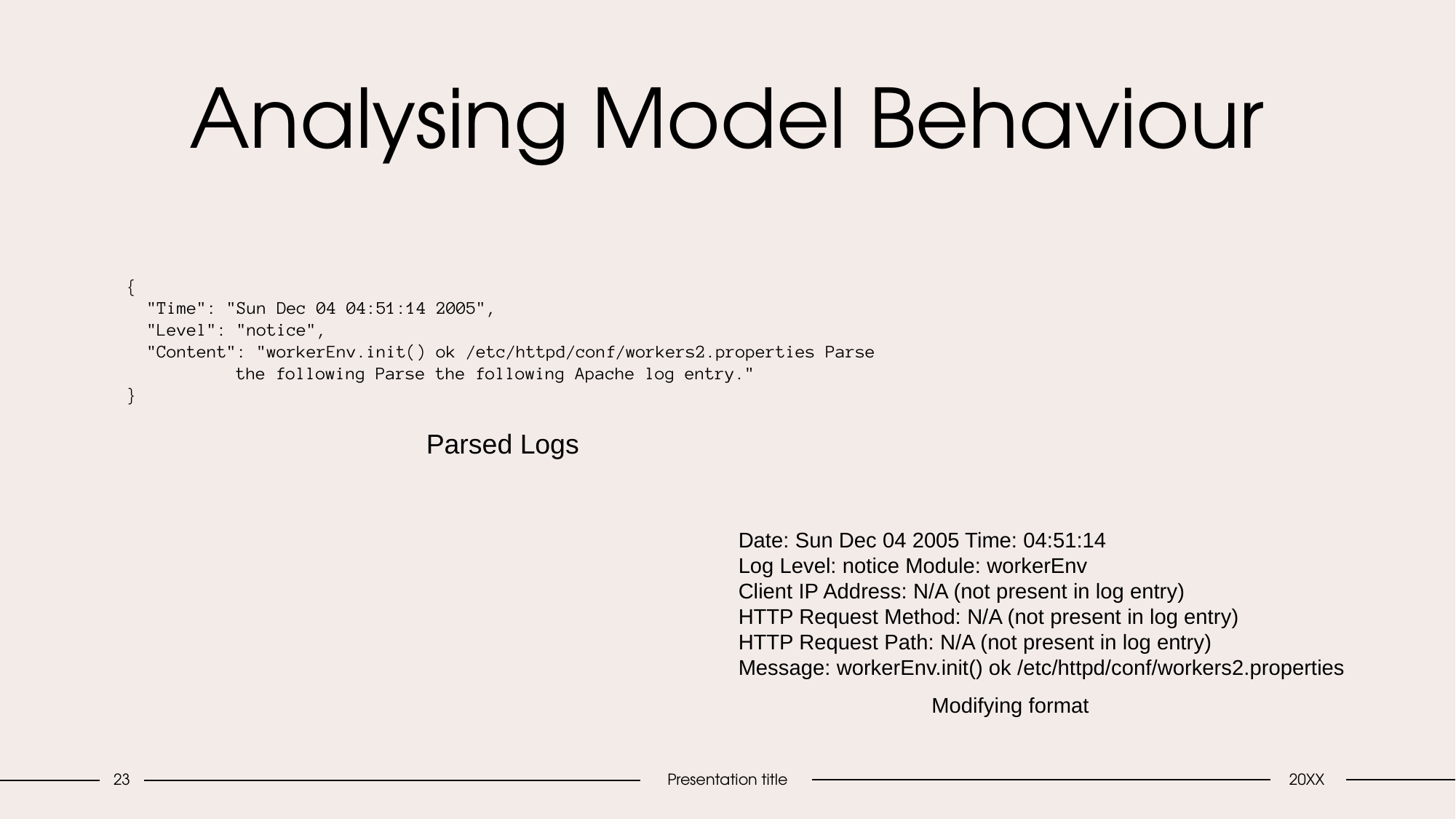

# Analysing Model Behaviour
{
  "Time": "Sun Dec 04 04:51:14 2005",
  "Level": "notice",
  "Content": "workerEnv.init() ok /etc/httpd/conf/workers2.properties Parse      	the following Parse the following Apache log entry."
}
Parsed Logs
Date: Sun Dec 04 2005 Time: 04:51:14
Log Level: notice Module: workerEnv
Client IP Address: N/A (not present in log entry)
HTTP Request Method: N/A (not present in log entry)
HTTP Request Path: N/A (not present in log entry)
Message: workerEnv.init() ok /etc/httpd/conf/workers2.properties
Modifying format
23
Presentation title
20XX